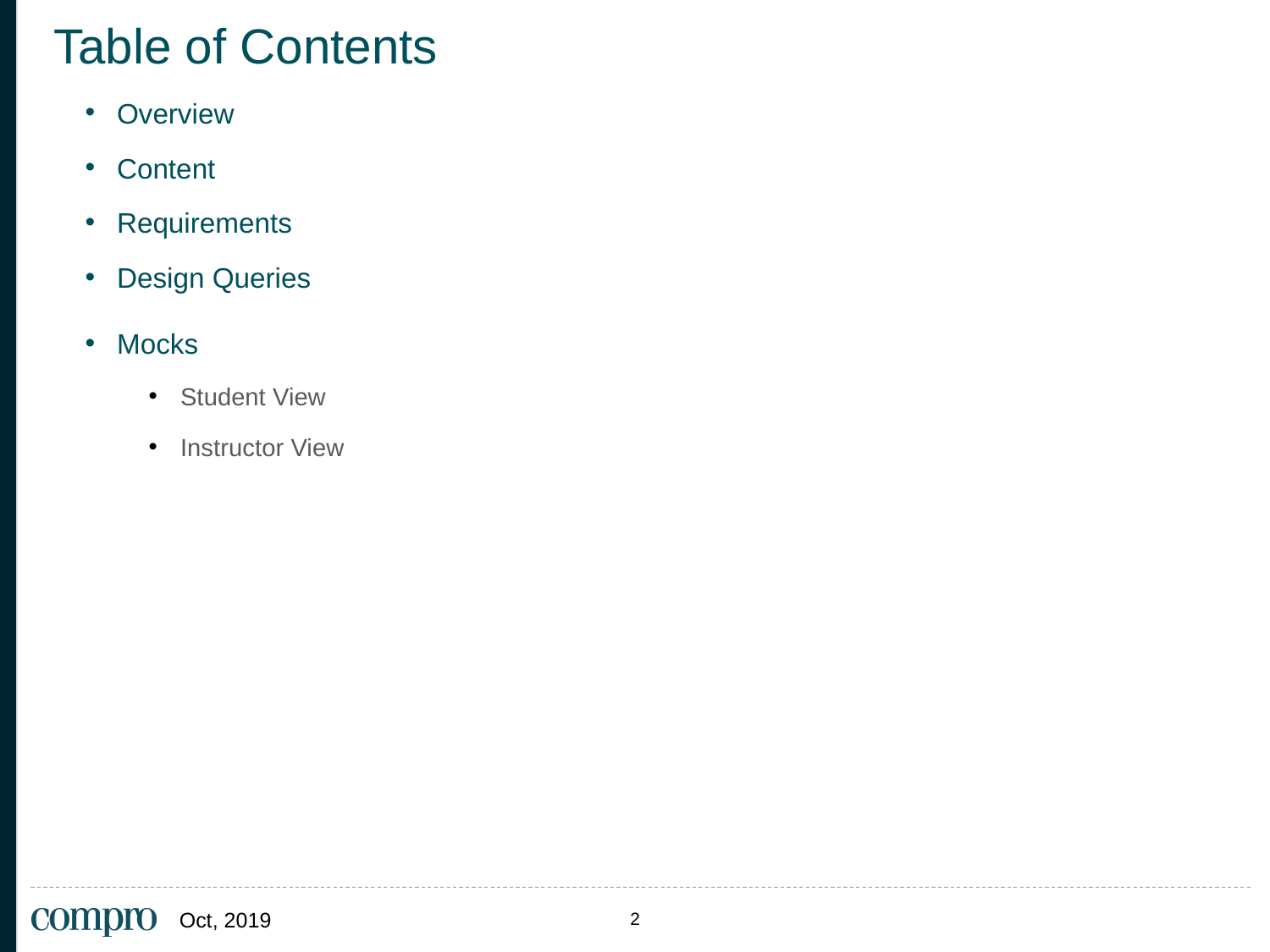

# Table of Contents
Overview
Content
Requirements
Design Queries
Mocks
Student View
Instructor View